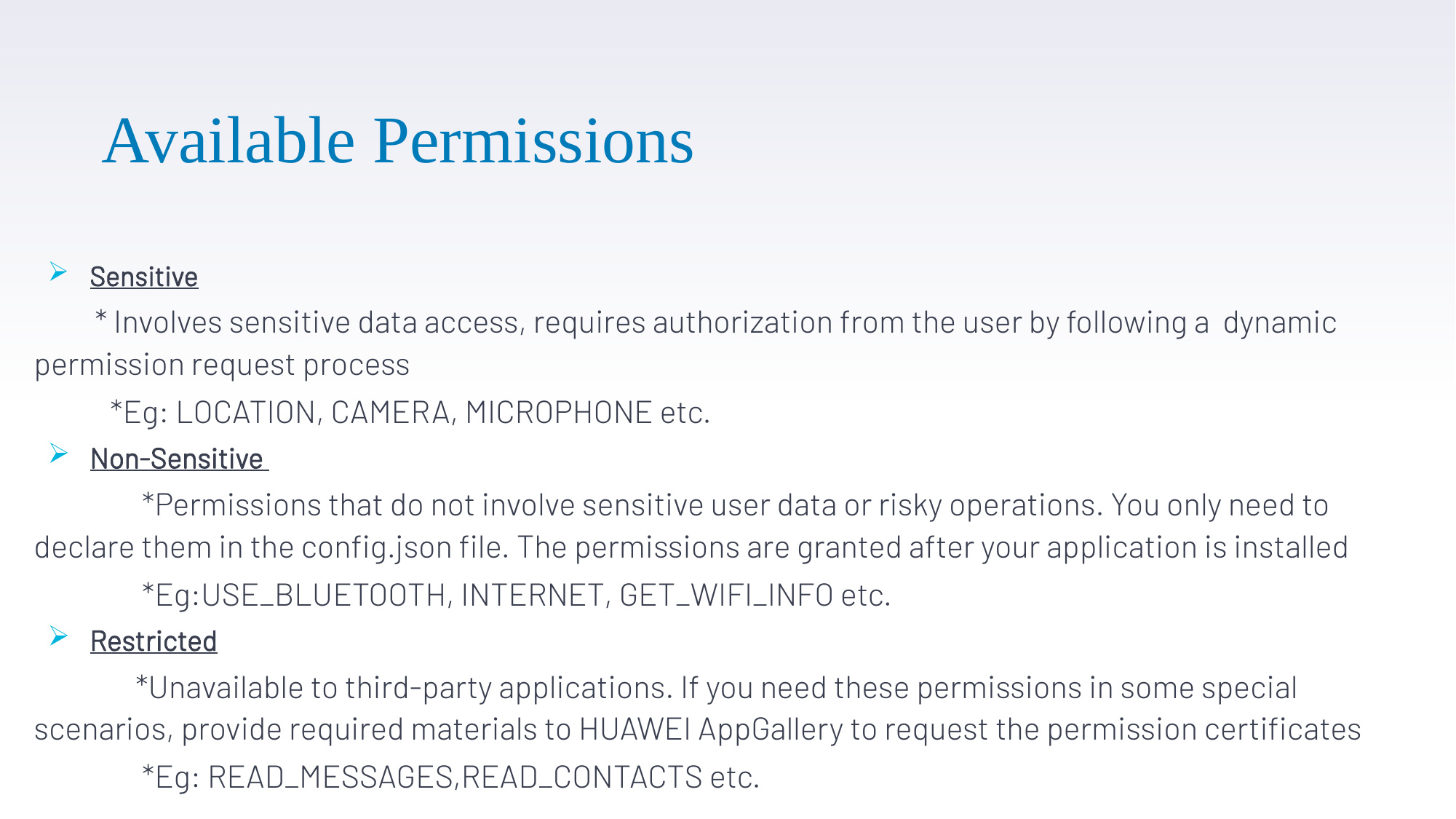

# Available Permissions

Sensitive
             * Involves sensitive data access, requires authorization from the user by following a  dynamic permission request process
            *Eg: LOCATION, CAMERA, MICROPHONE etc.
Non-Sensitive
                 *Permissions that do not involve sensitive user data or risky operations. You only need to declare them in the config.json file. The permissions are granted after your application is installed
                 *Eg:USE_BLUETOOTH, INTERNET, GET_WIFI_INFO etc.
Restricted
                *Unavailable to third-party applications. If you need these permissions in some special  scenarios, provide required materials to HUAWEI AppGallery to request the permission certificates
                 *Eg: READ_MESSAGES,READ_CONTACTS etc.